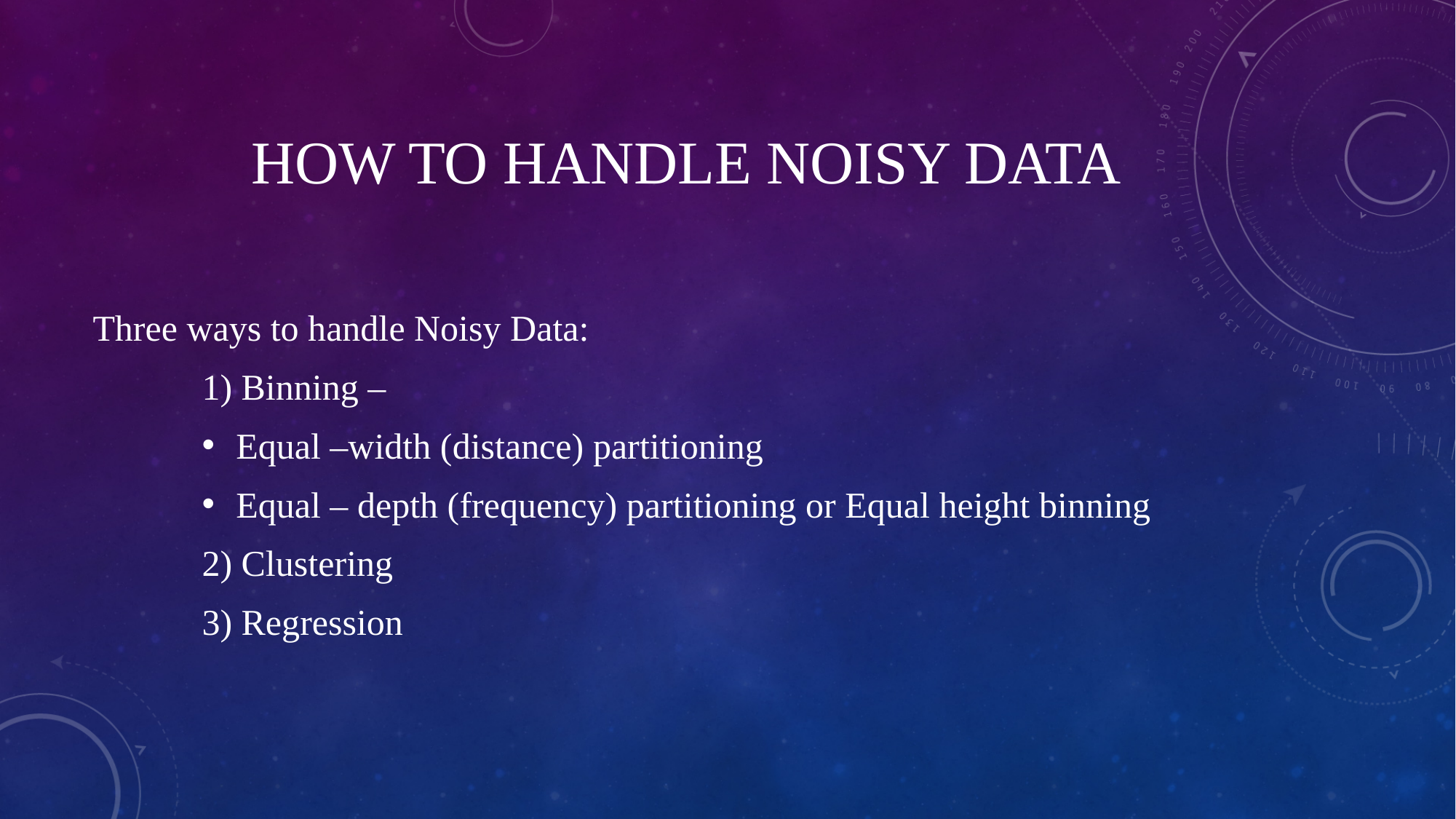

# How to handle noisy data
Three ways to handle Noisy Data:
	1) Binning –
Equal –width (distance) partitioning
Equal – depth (frequency) partitioning or Equal height binning
	2) Clustering
	3) Regression